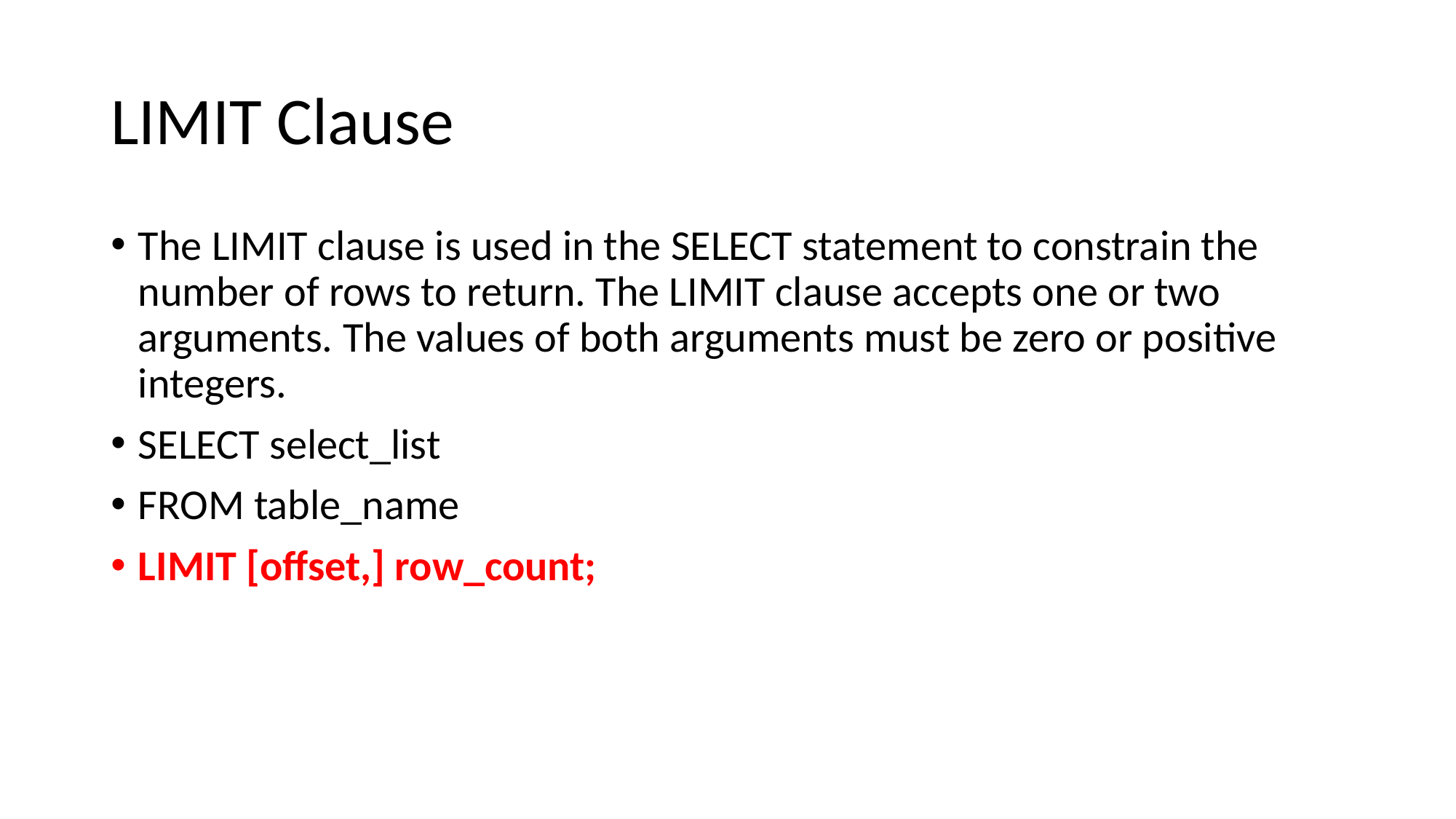

# LIMIT Clause
The LIMIT clause is used in the SELECT statement to constrain the number of rows to return. The LIMIT clause accepts one or two arguments. The values of both arguments must be zero or positive integers.
SELECT select_list
FROM table_name
LIMIT [offset,] row_count;